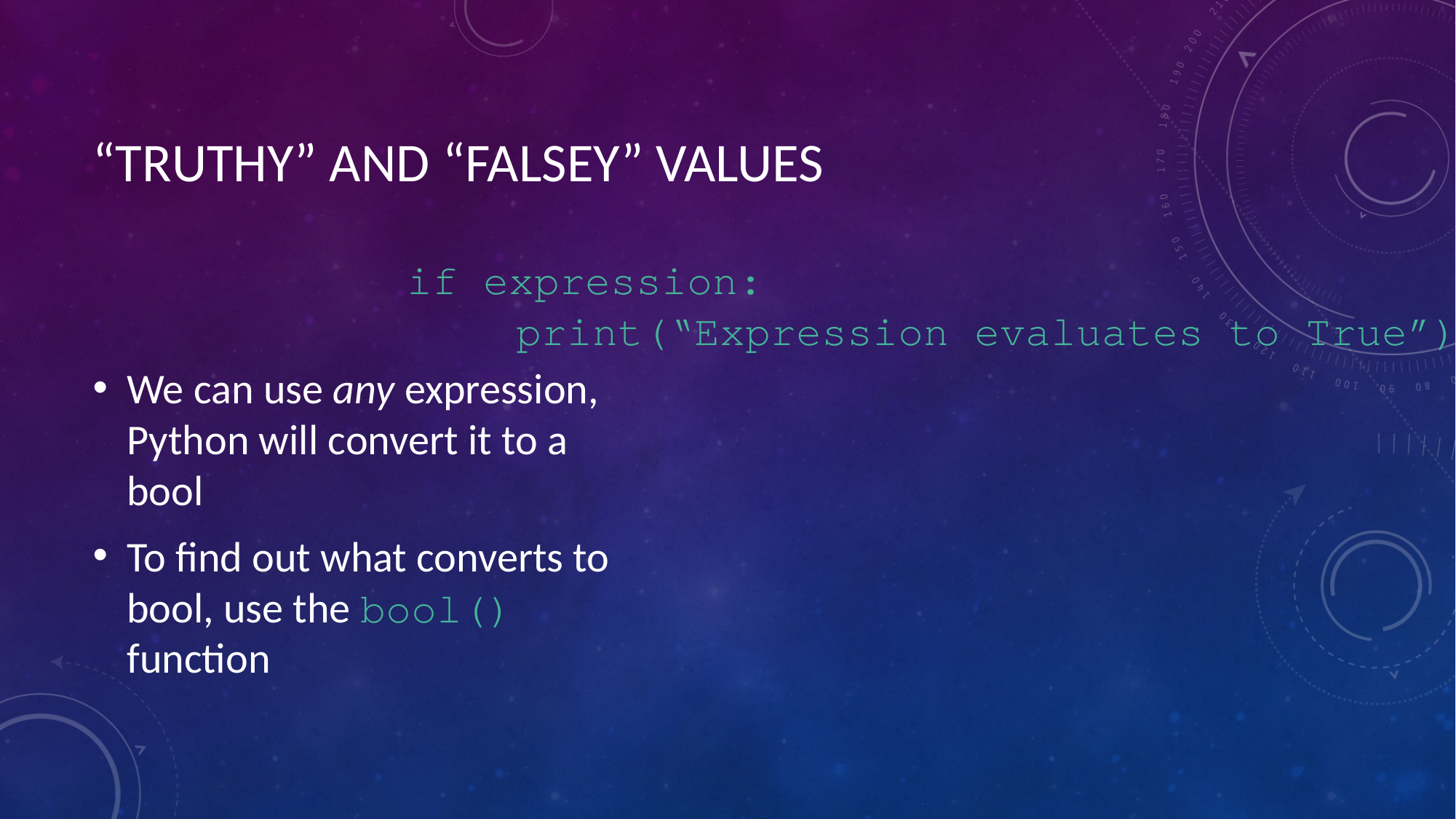

# “Truthy” and “Falsey” values
if expression:
	print(“Expression evaluates to True”)
We can use any expression, Python will convert it to a bool
To find out what converts to bool, use the bool() function